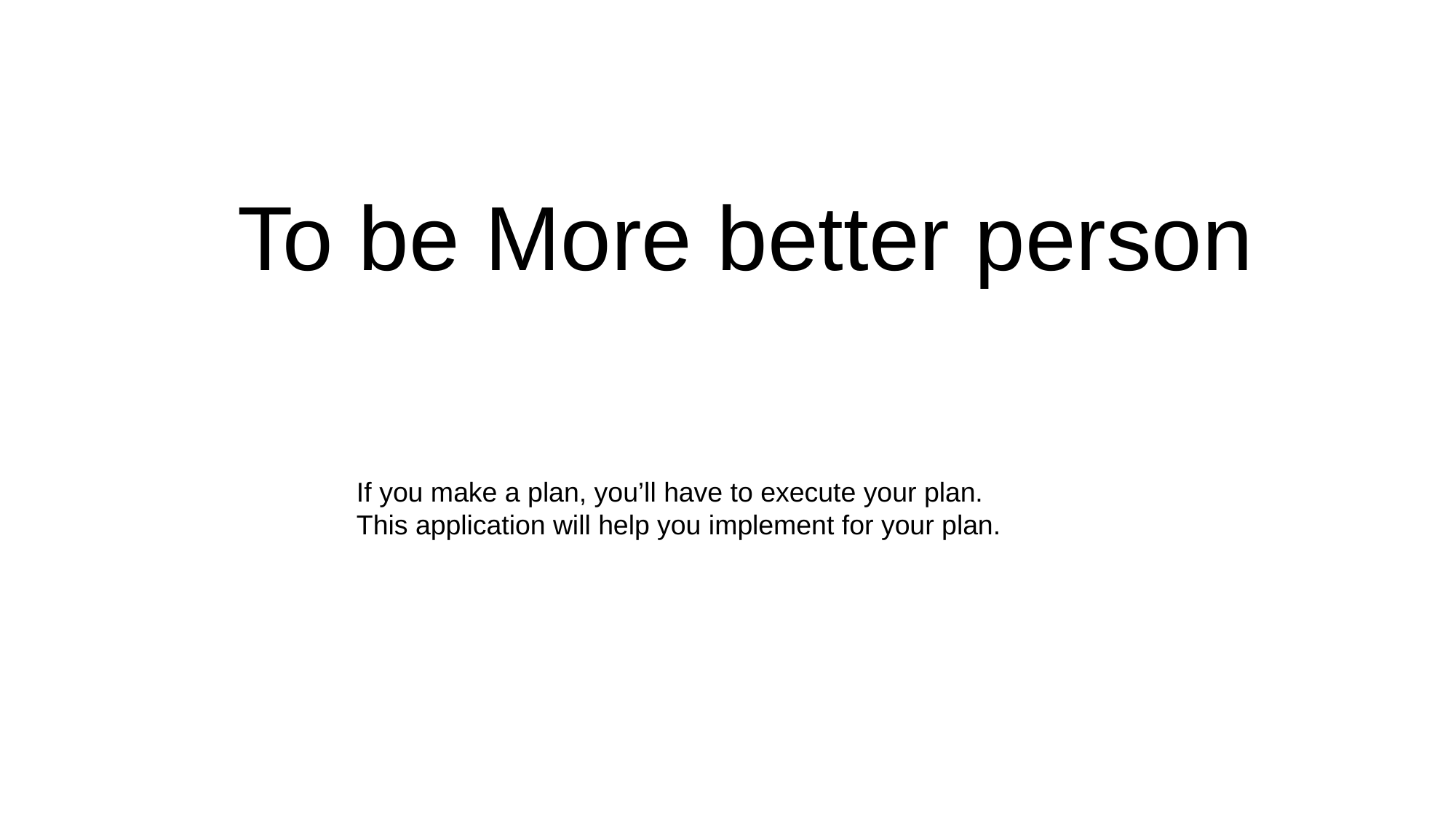

# To be More better person
If you make a plan, you’ll have to execute your plan.
This application will help you implement for your plan.